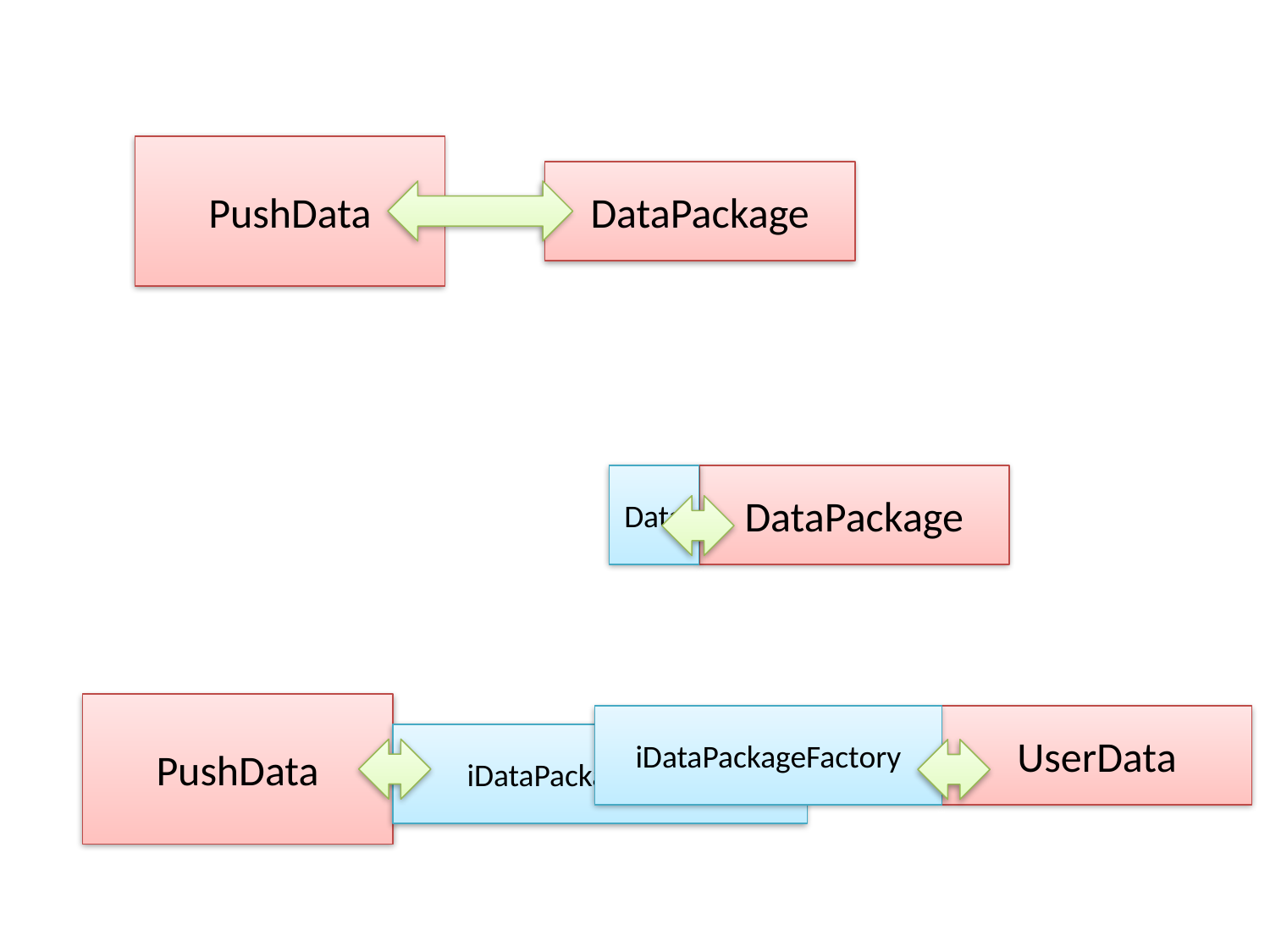

PushData
DataPackage

Data
DataPackage

PushData
iDataPackageFactory

iDataPackageFactory
UserData